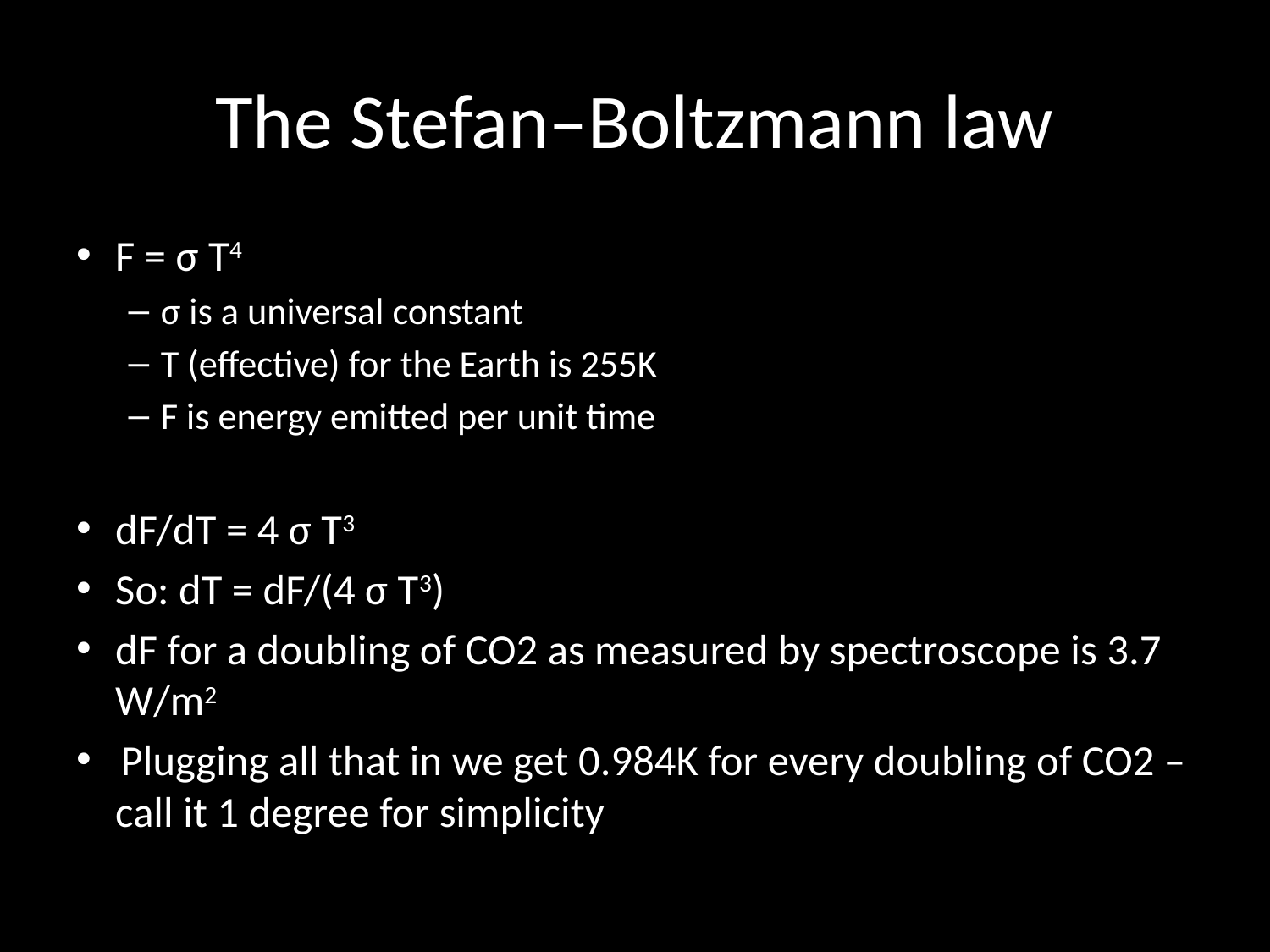

# The Stefan–Boltzmann law
F = σ T4
σ is a universal constant
T (effective) for the Earth is 255K
F is energy emitted per unit time

dF/dT = 4 σ T3
So: dT = dF/(4 σ T3)
dF for a doubling of CO2 as measured by spectroscope is 3.7 W/m2
 Plugging all that in we get 0.984K for every doubling of CO2 – call it 1 degree for simplicity